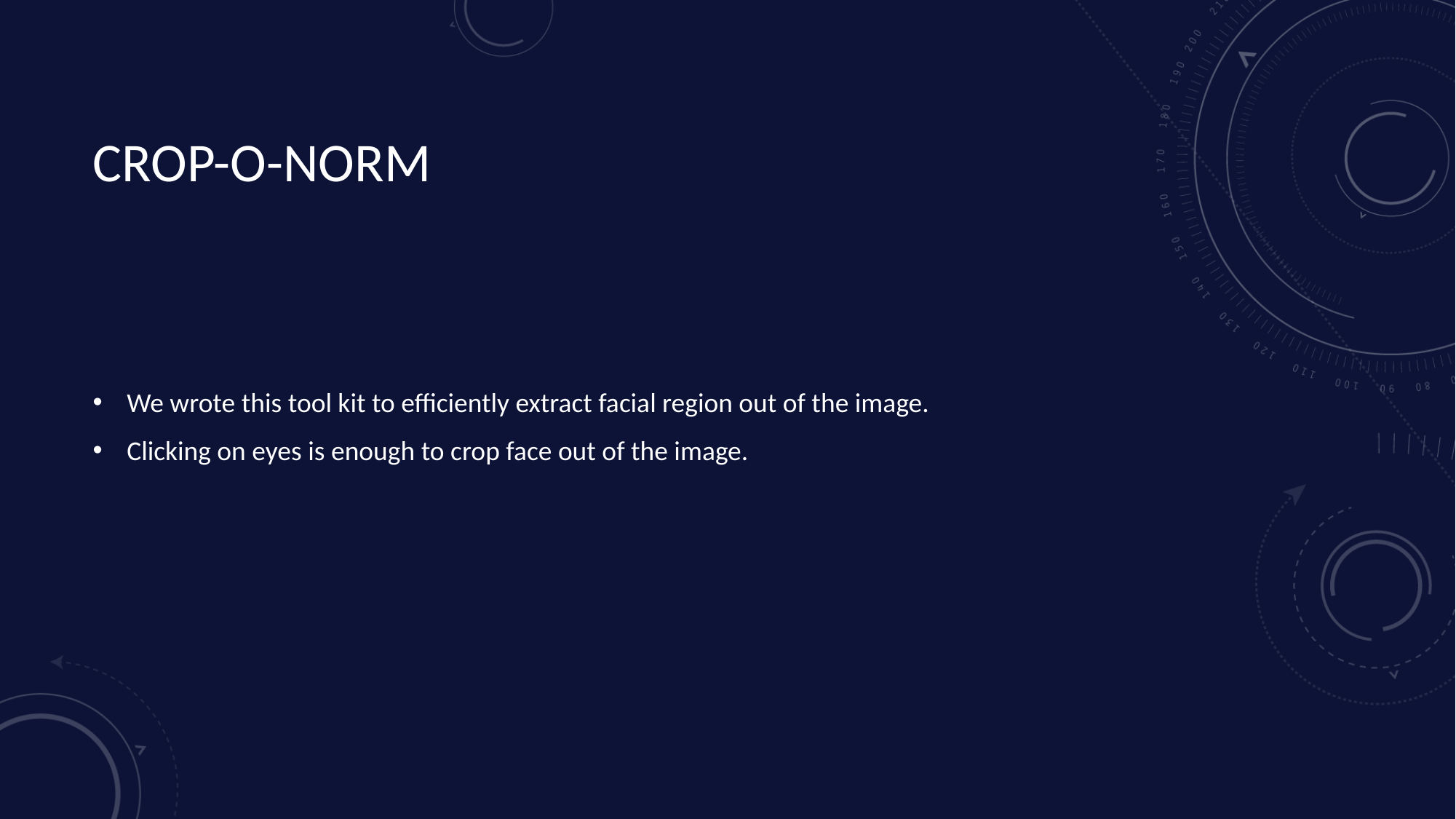

# Crop-o-norm
We wrote this tool kit to efficiently extract facial region out of the image.
Clicking on eyes is enough to crop face out of the image.